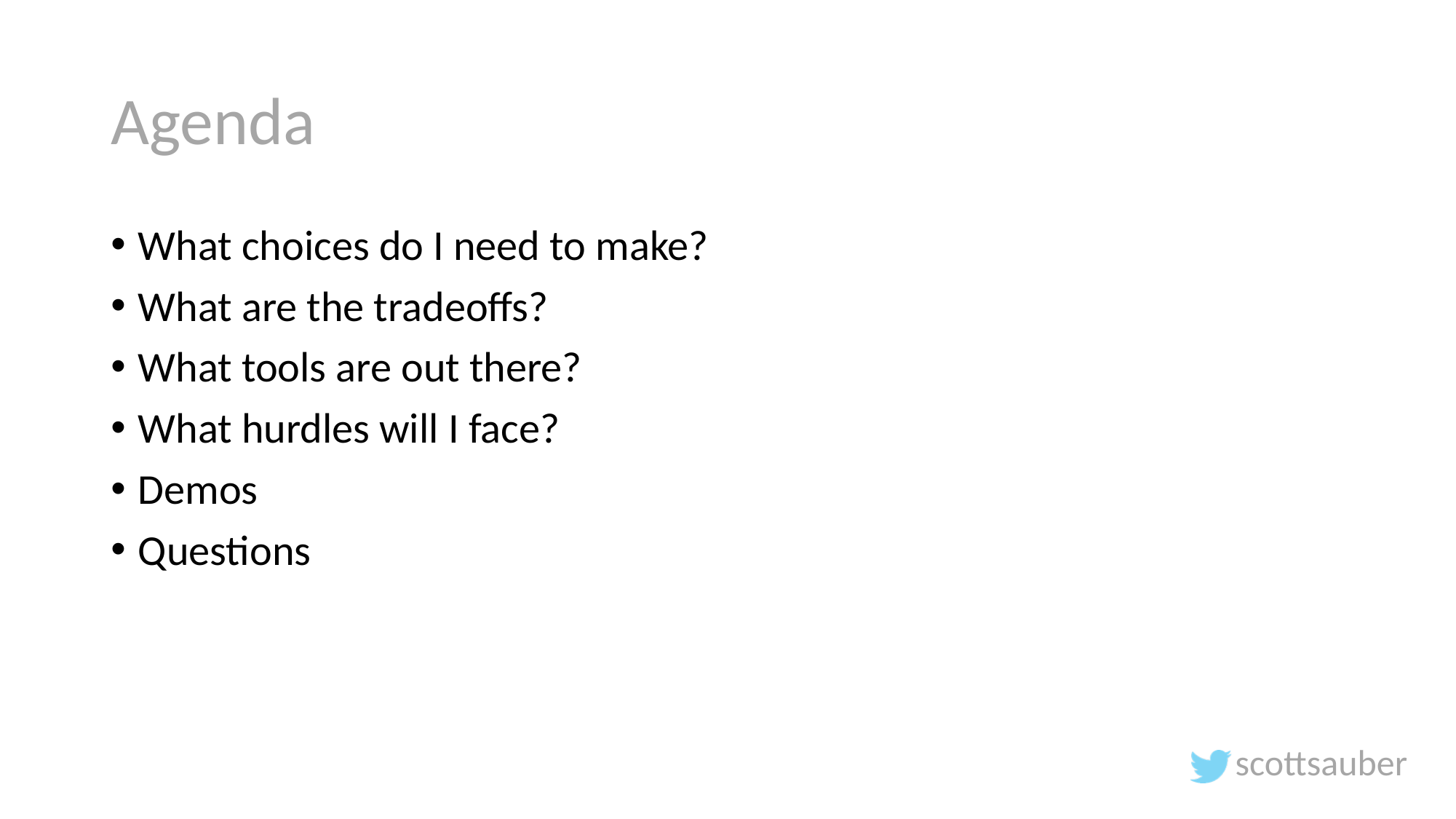

# Agenda
What choices do I need to make?
What are the tradeoffs?
What tools are out there?
What hurdles will I face?
Demos
Questions
scottsauber